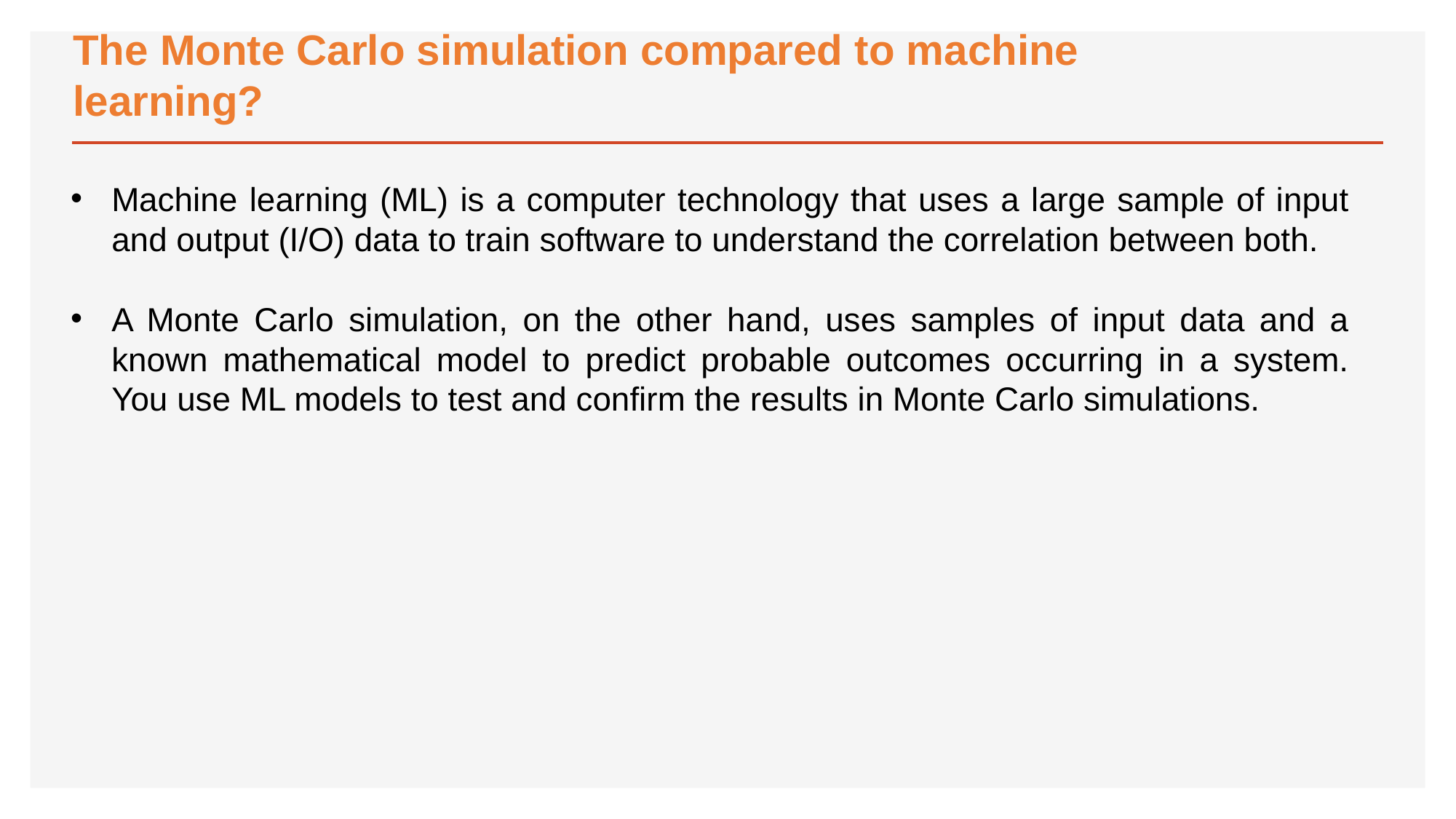

# The Monte Carlo simulation compared to machine learning?

Machine learning (ML) is a computer technology that uses a large sample of input and output (I/O) data to train software to understand the correlation between both.

A Monte Carlo simulation, on the other hand, uses samples of input data and a known mathematical model to predict probable outcomes occurring in a system. You use ML models to test and confirm the results in Monte Carlo simulations.